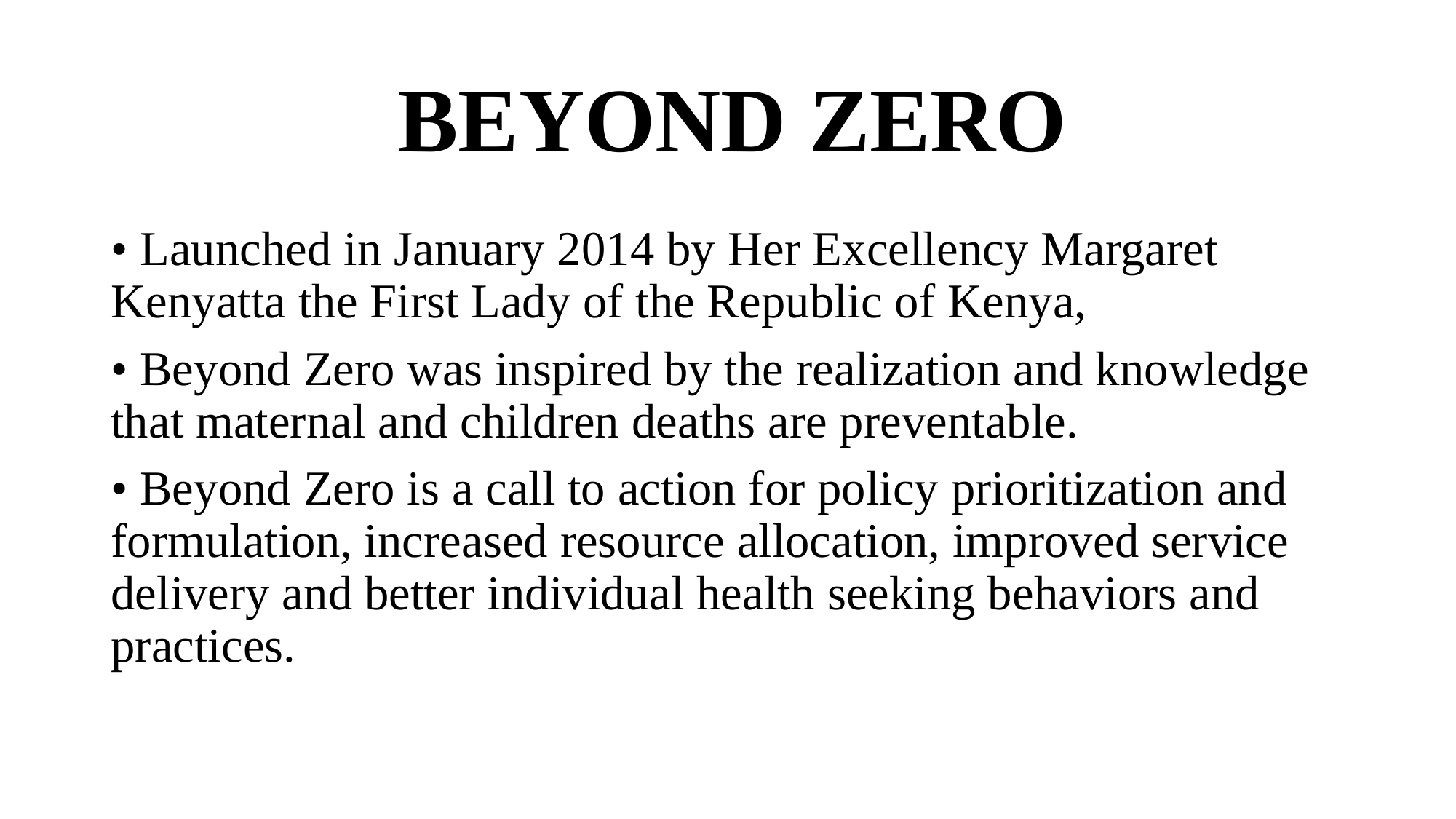

# BEYOND ZERO
• Launched in January 2014 by Her Excellency Margaret Kenyatta the First Lady of the Republic of Kenya,
• Beyond Zero was inspired by the realization and knowledge that maternal and children deaths are preventable.
• Beyond Zero is a call to action for policy prioritization and formulation, increased resource allocation, improved service delivery and better individual health seeking behaviors and practices.